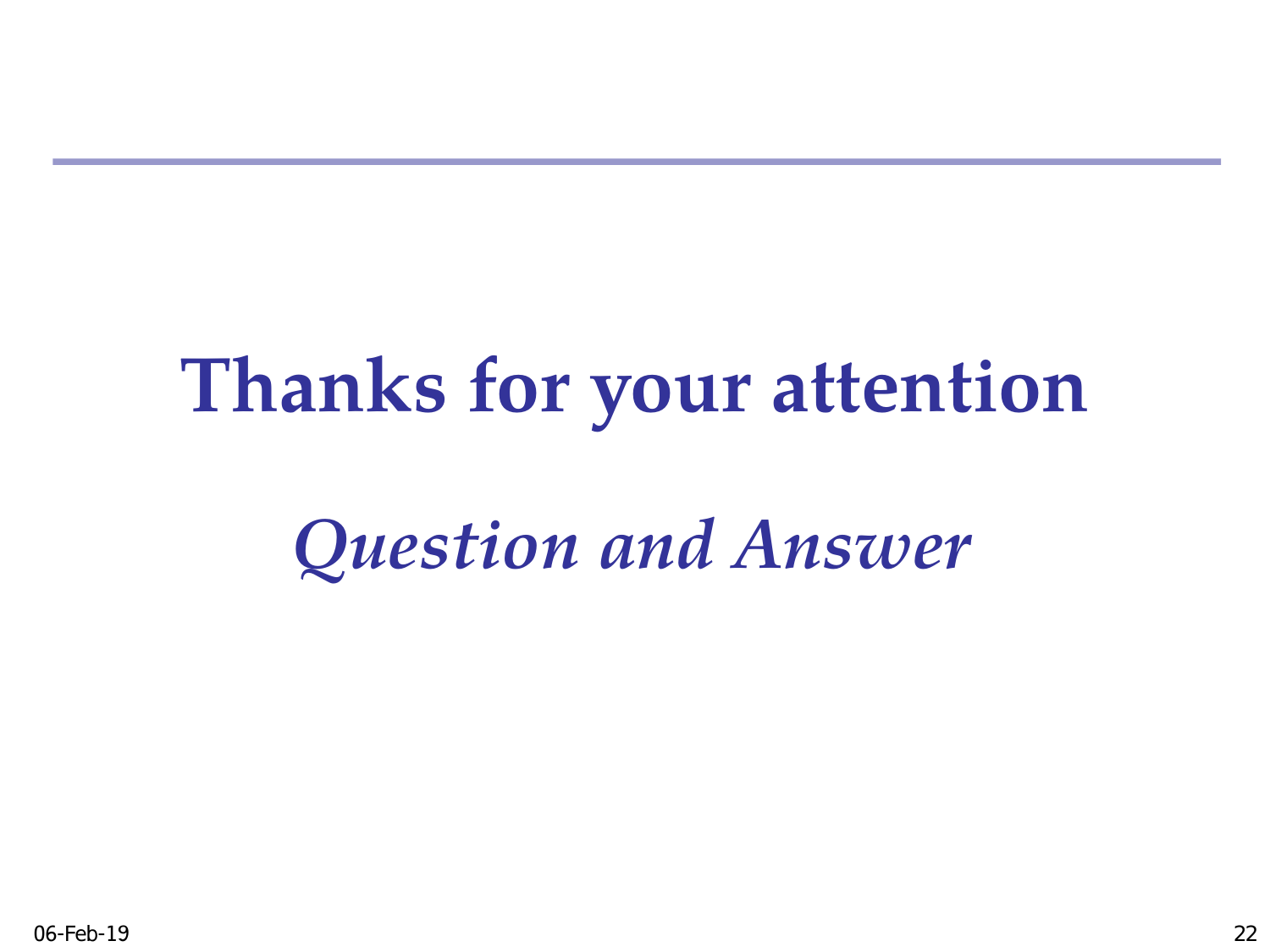

Thanks for your attention
Question and Answer
06-Feb-19
22